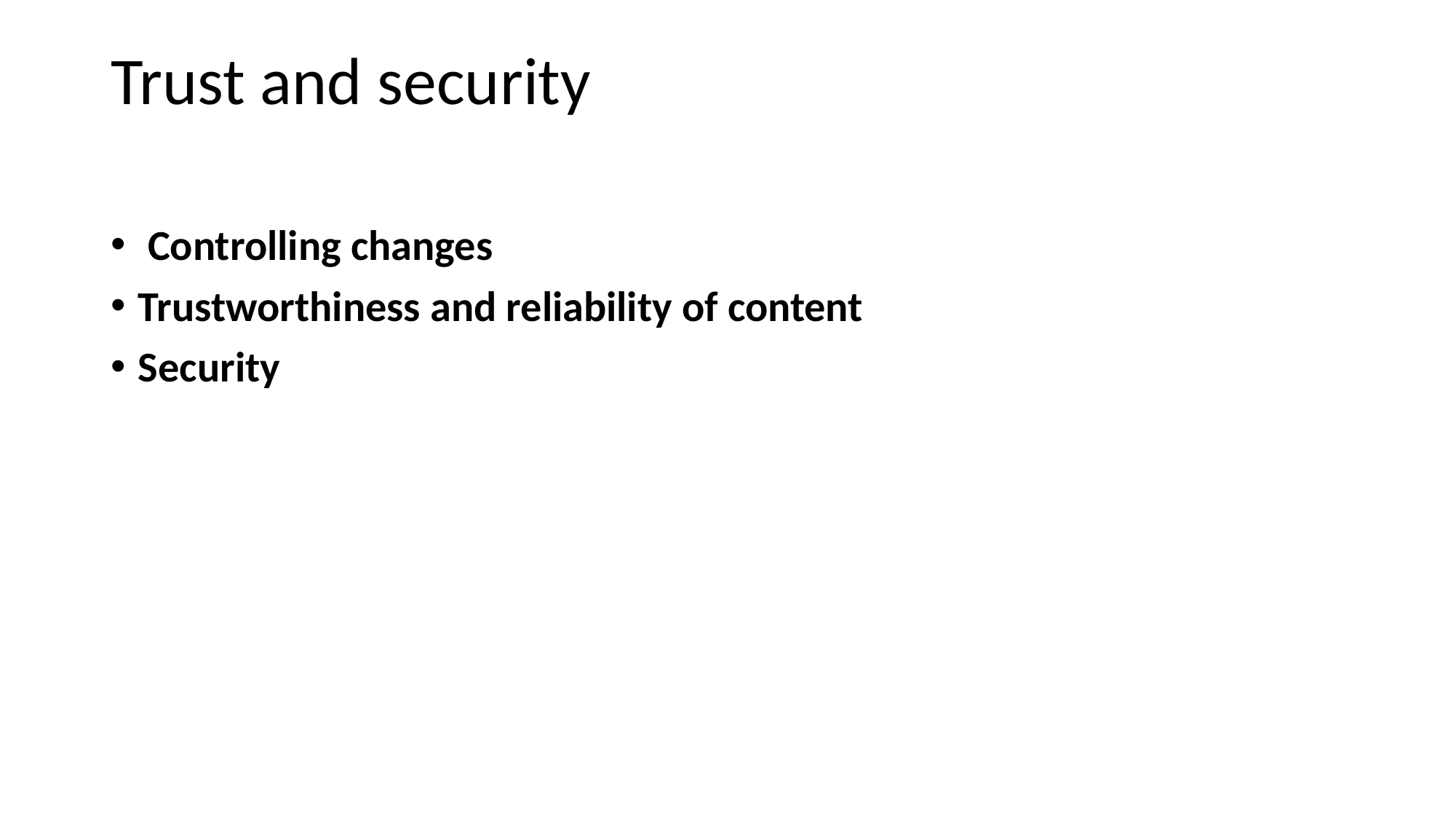

# Trust and security
 Controlling changes
Trustworthiness and reliability of content
Security